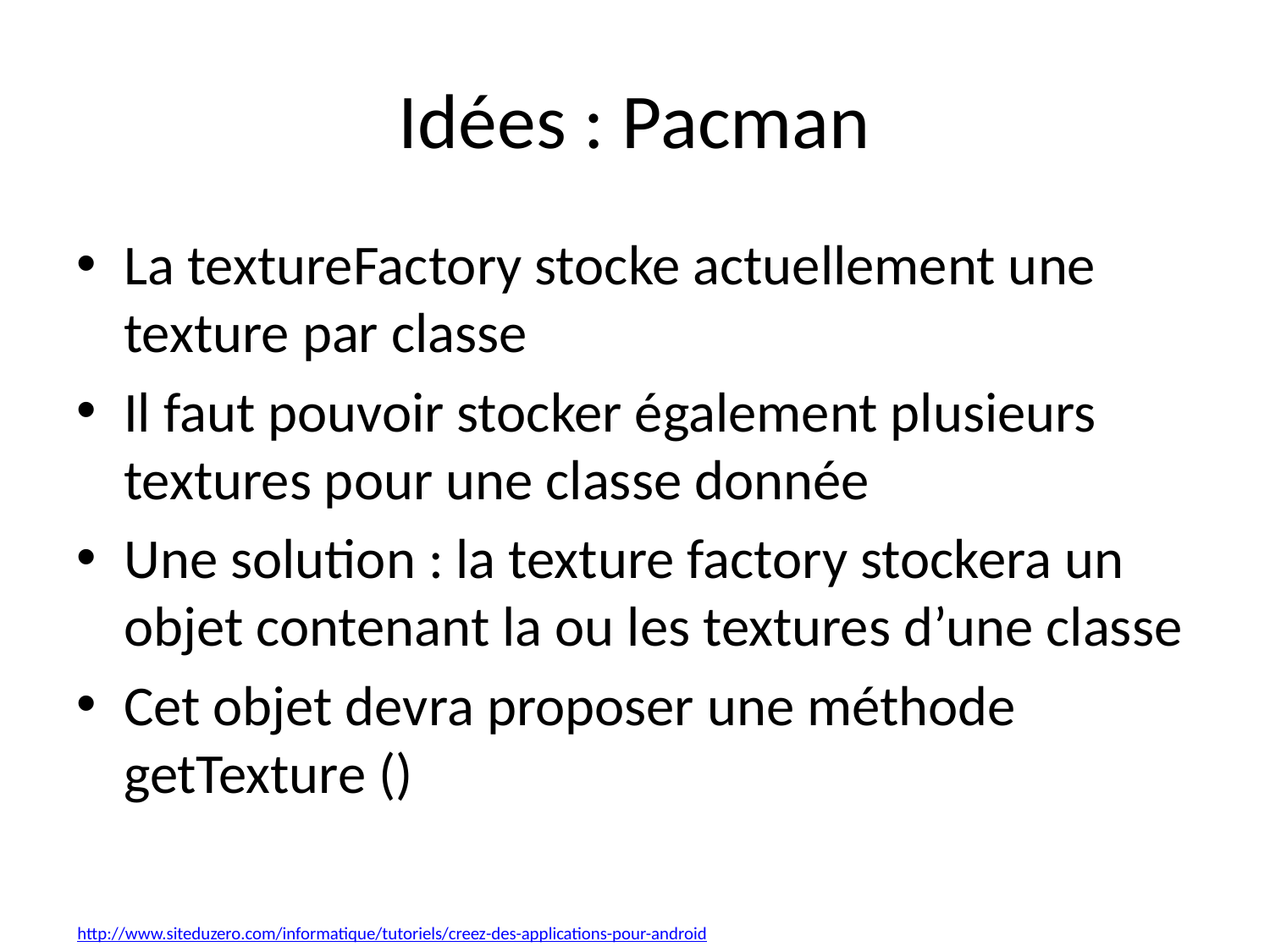

# Idées : Pacman
La textureFactory stocke actuellement une texture par classe
Il faut pouvoir stocker également plusieurs textures pour une classe donnée
Une solution : la texture factory stockera un objet contenant la ou les textures d’une classe
Cet objet devra proposer une méthode getTexture ()